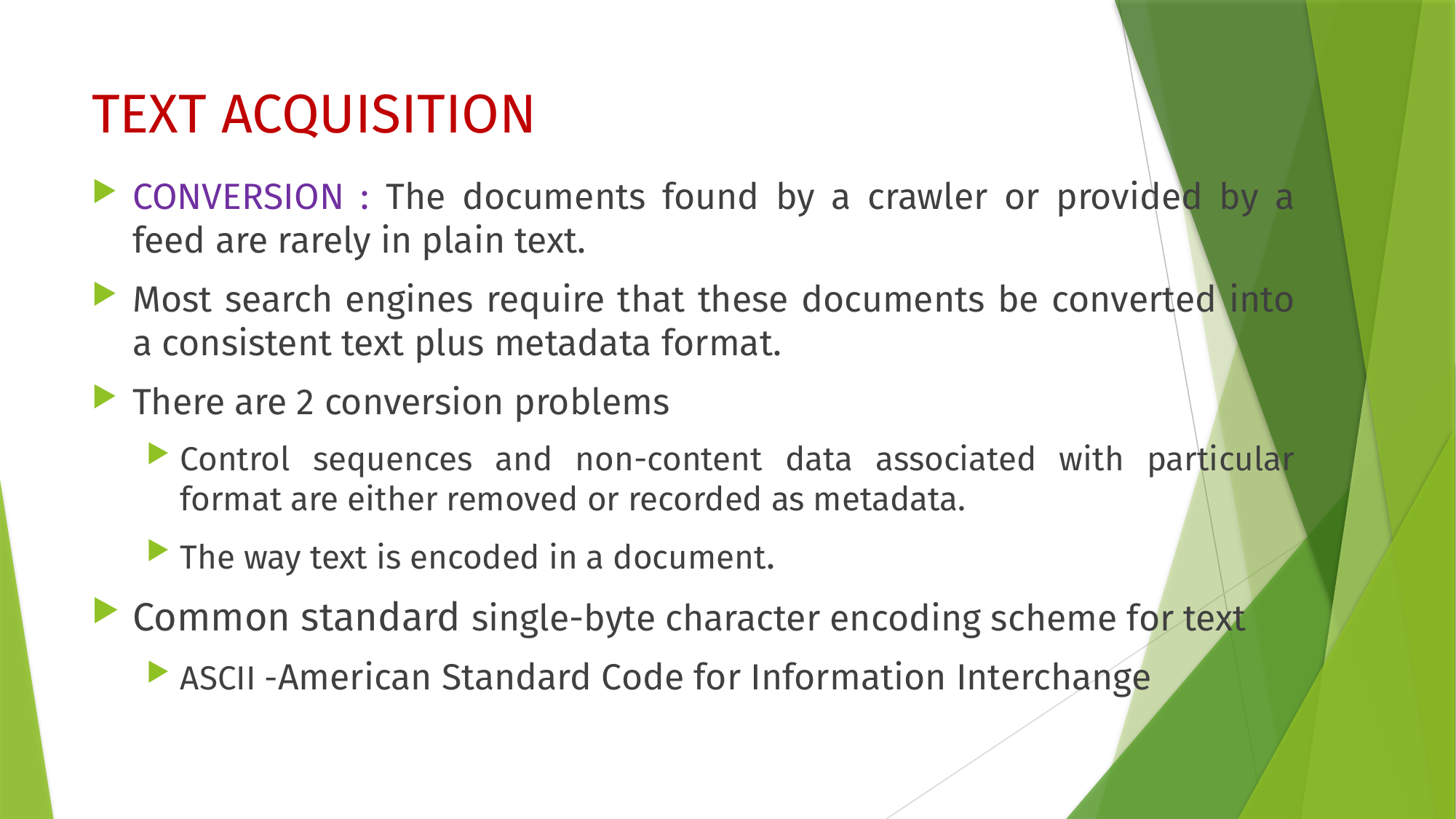

# TEXT ACQUISITION
CONVERSION : The documents found by a crawler or provided by a feed are rarely in plain text.
Most search engines require that these documents be converted into a consistent text plus metadata format.
There are 2 conversion problems
Control sequences and non-content data associated with particular format are either removed or recorded as metadata.
The way text is encoded in a document.
Common standard single-byte character encoding scheme for text
ASCII -American Standard Code for Information Interchange